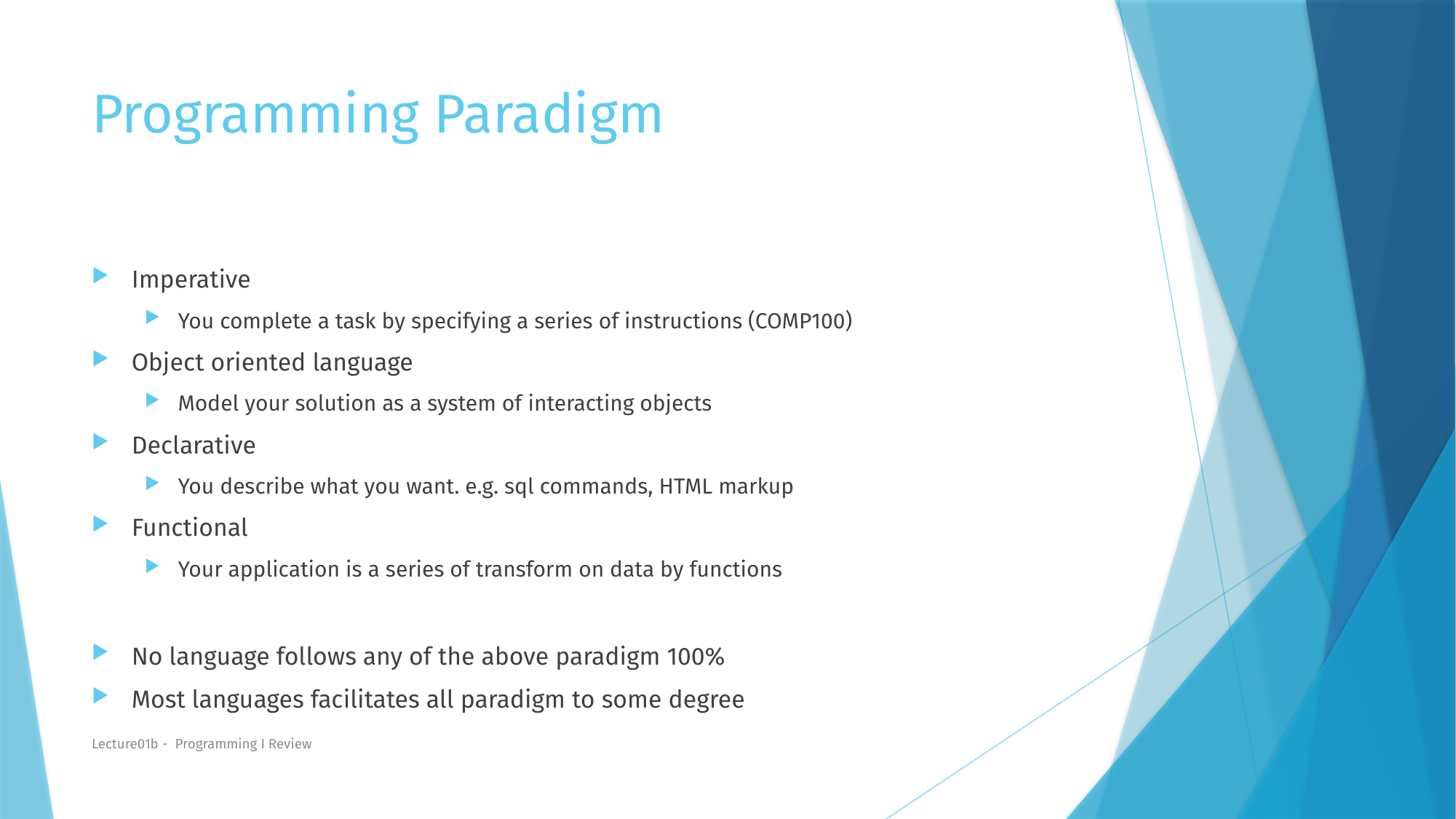

# Programming Paradigm
Imperative
You complete a task by specifying a series of instructions (COMP100)
Object oriented language
Model your solution as a system of interacting objects
Declarative
You describe what you want. e.g. sql commands, HTML markup
Functional
Your application is a series of transform on data by functions

No language follows any of the above paradigm 100%
Most languages facilitates all paradigm to some degree
Lecture01b -  Programming I Review